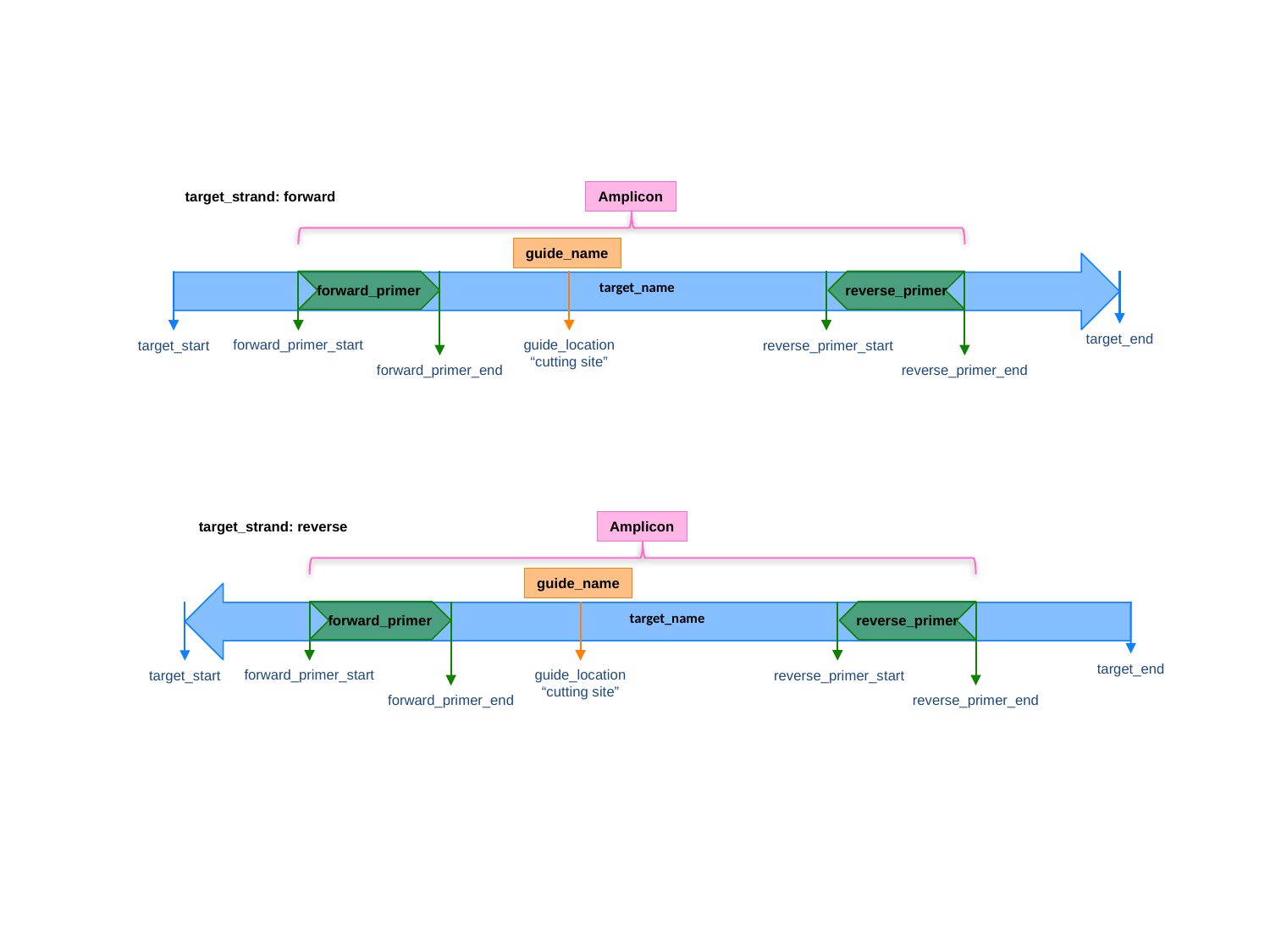

target_strand: forward
Amplicon

guide_name
target_name

forward_primer

reverse_primer
target_end
forward_primer_start
guide_location
“cutting site”
target_start
reverse_primer_start
forward_primer_end
reverse_primer_end
target_strand: reverse
Amplicon
guide_name
target_name

forward_primer

reverse_primer
target_end
forward_primer_start
guide_location
“cutting site”
target_start
reverse_primer_start
forward_primer_end
reverse_primer_end